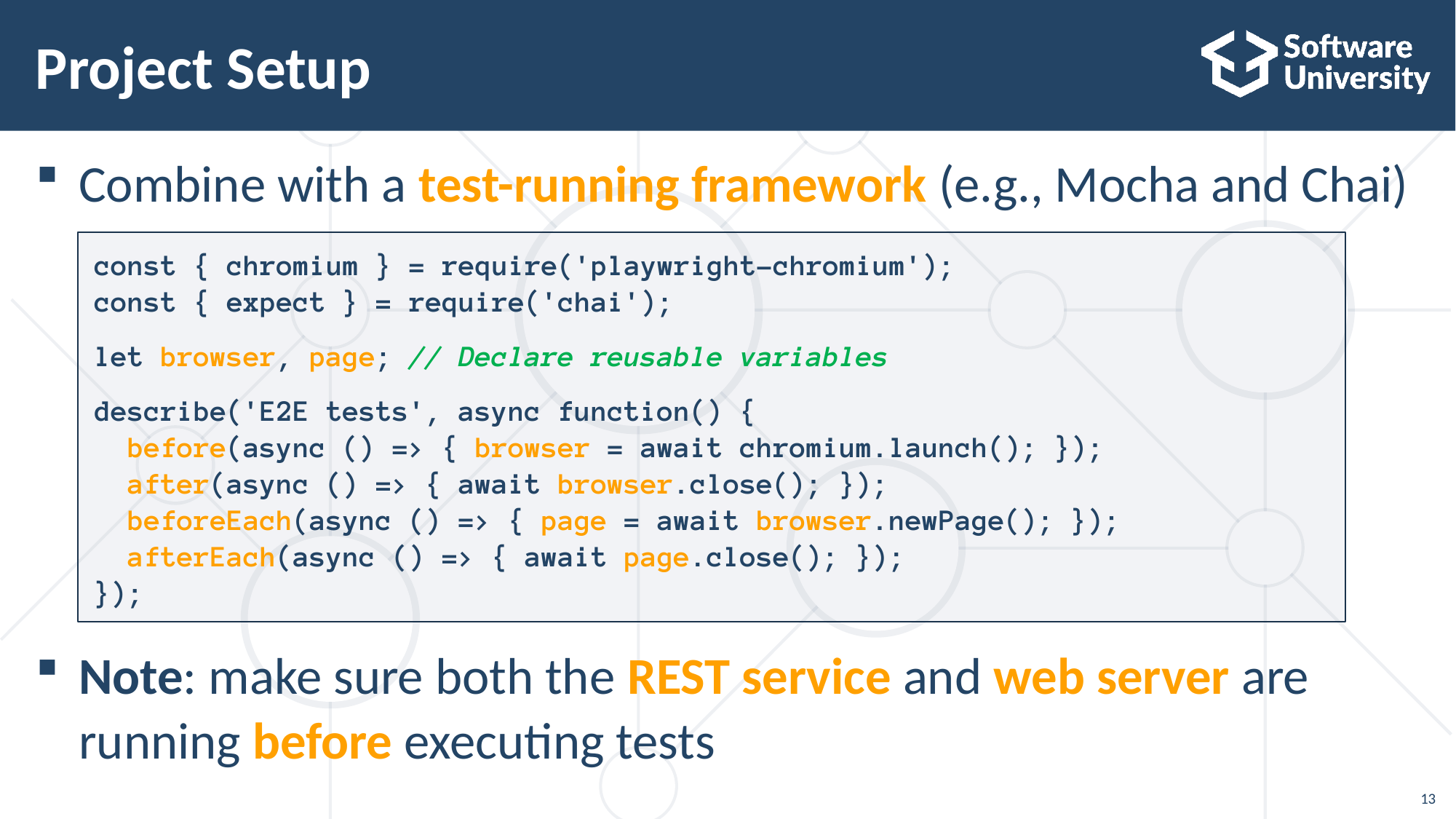

# Project Setup
Combine with a test-running framework (e.g., Mocha and Chai)
Note: make sure both the REST service and web server are running before executing tests
const { chromium } = require('playwright-chromium');
const { expect } = require('chai');
let browser, page; // Declare reusable variables
describe('E2E tests', async function() {
  before(async () => { browser = await chromium.launch(); });
  after(async () => { await browser.close(); });
  beforeEach(async () => { page = await browser.newPage(); });
  afterEach(async () => { await page.close(); });
});
13